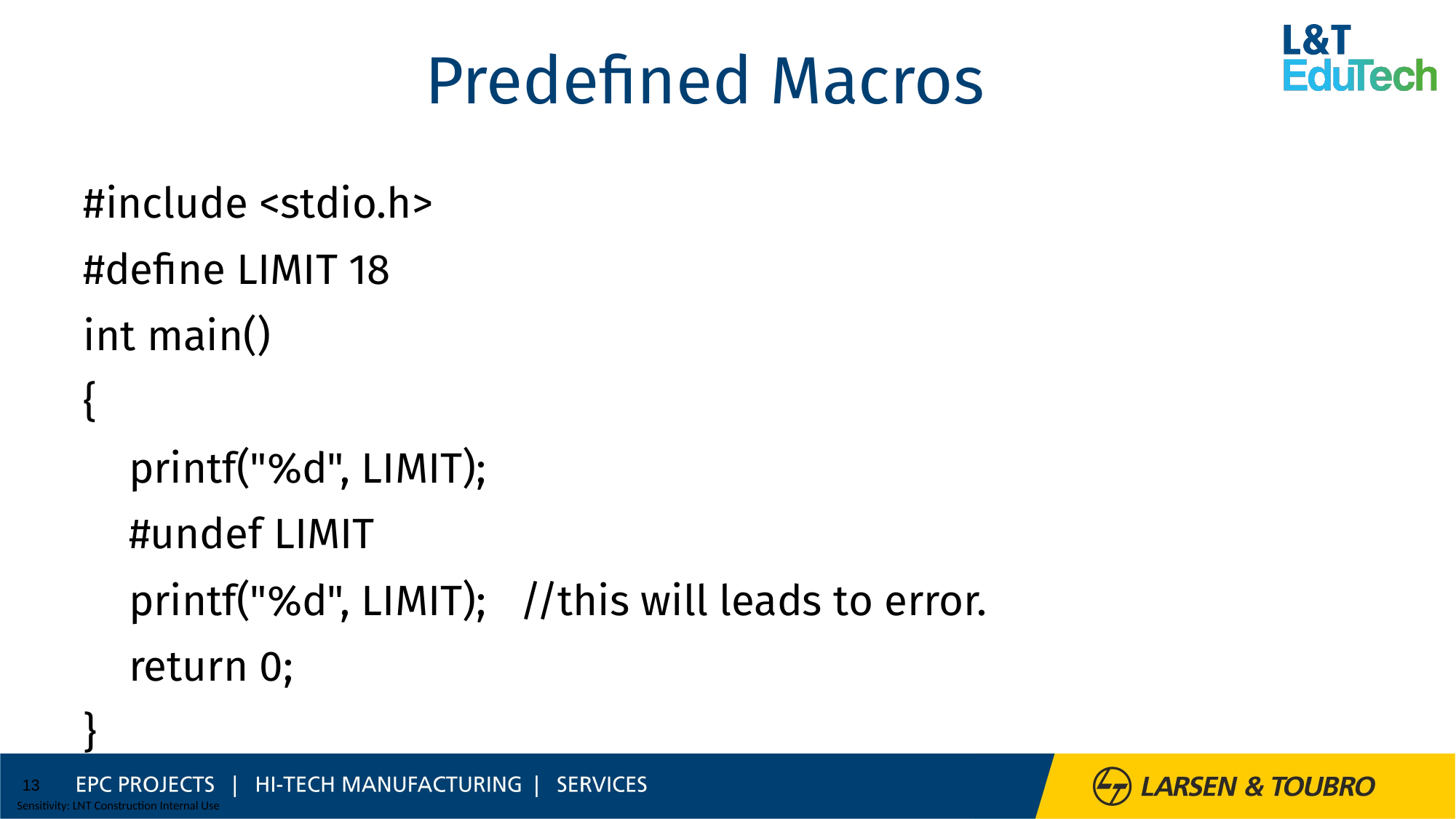

# Predefined Macros
#include <stdio.h>
#define LIMIT 18
int main()
{
    printf("%d", LIMIT);
    #undef LIMIT
    printf("%d", LIMIT);   //this will leads to error.
    return 0;
}